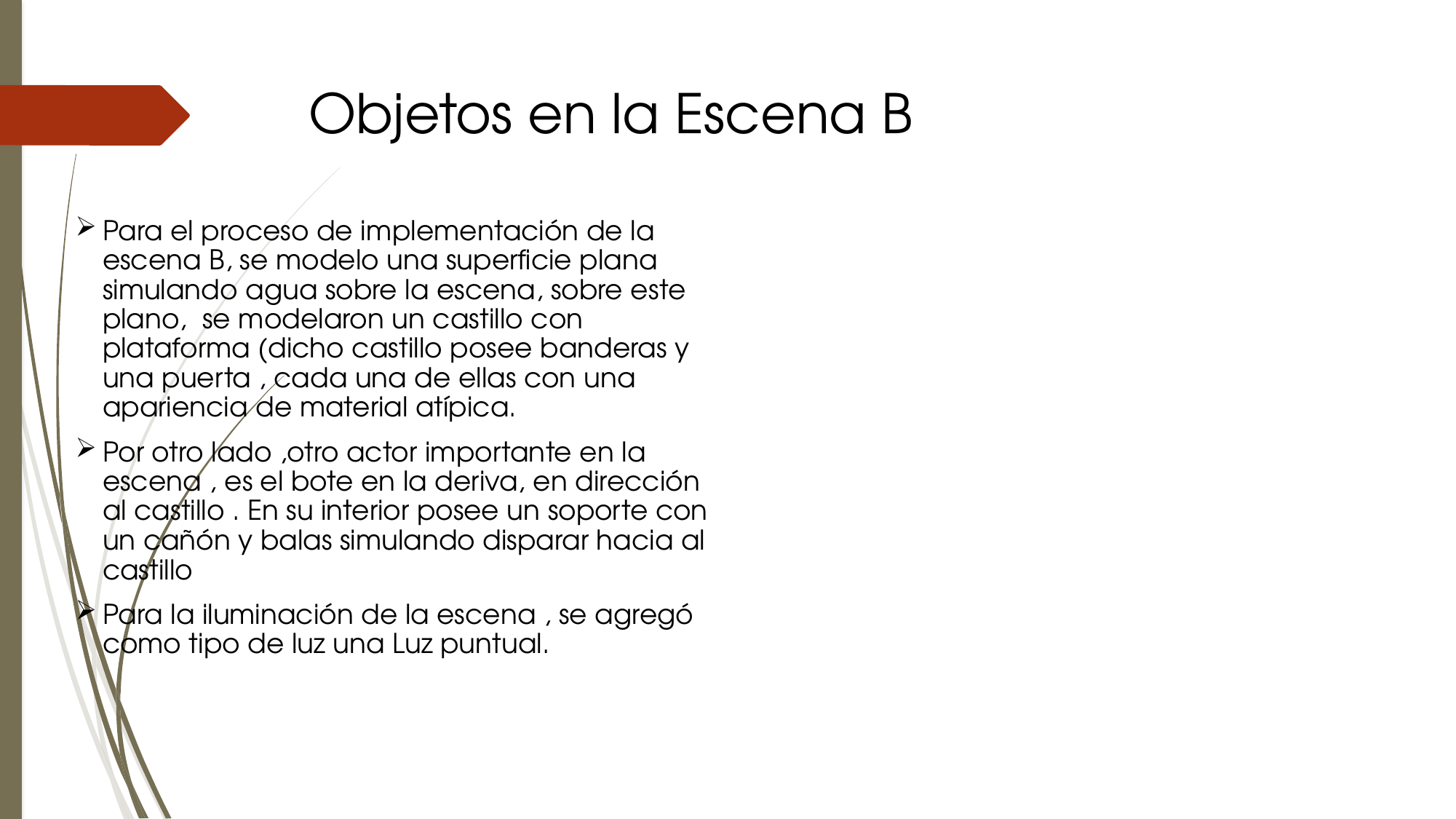

# Objetos en la Escena B
Para el proceso de implementación de la escena B, se modelo una superficie plana simulando agua sobre la escena, sobre este plano,  se modelaron un castillo con plataforma (dicho castillo posee banderas y una puerta , cada una de ellas con una apariencia de material atípica.
Por otro lado ,otro actor importante en la escena , es el bote en la deriva, en dirección al castillo . En su interior posee un soporte con un cañón y balas simulando disparar hacia al castillo
Para la iluminación de la escena , se agregó como tipo de luz una Luz puntual.